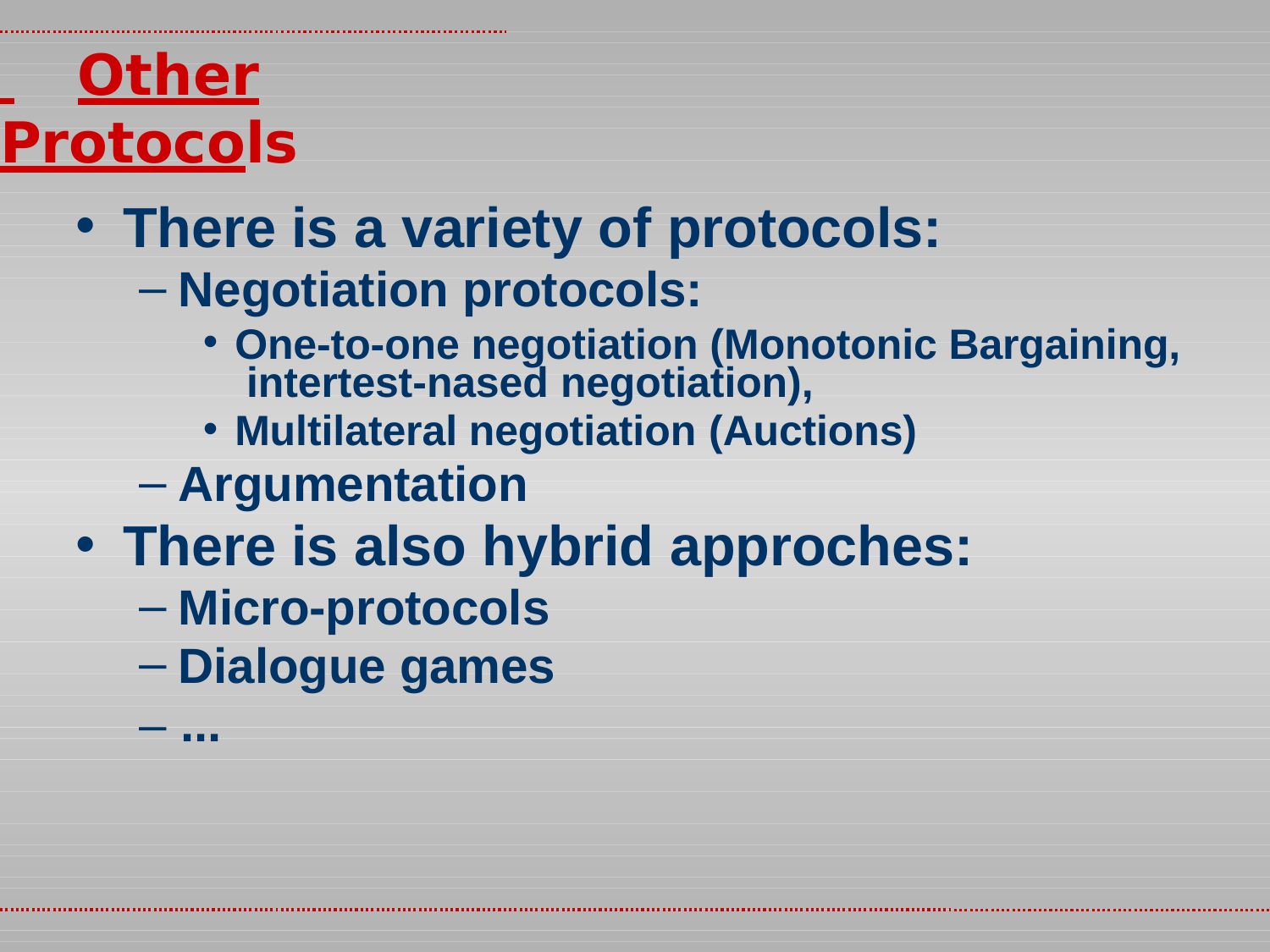

# Other Protocols
There is a variety of protocols:
Negotiation protocols:
One-to-one negotiation (Monotonic Bargaining,  intertest-nased negotiation),
Multilateral negotiation (Auctions)
Argumentation
There is also hybrid approches:
Micro-protocols
Dialogue games
– ...